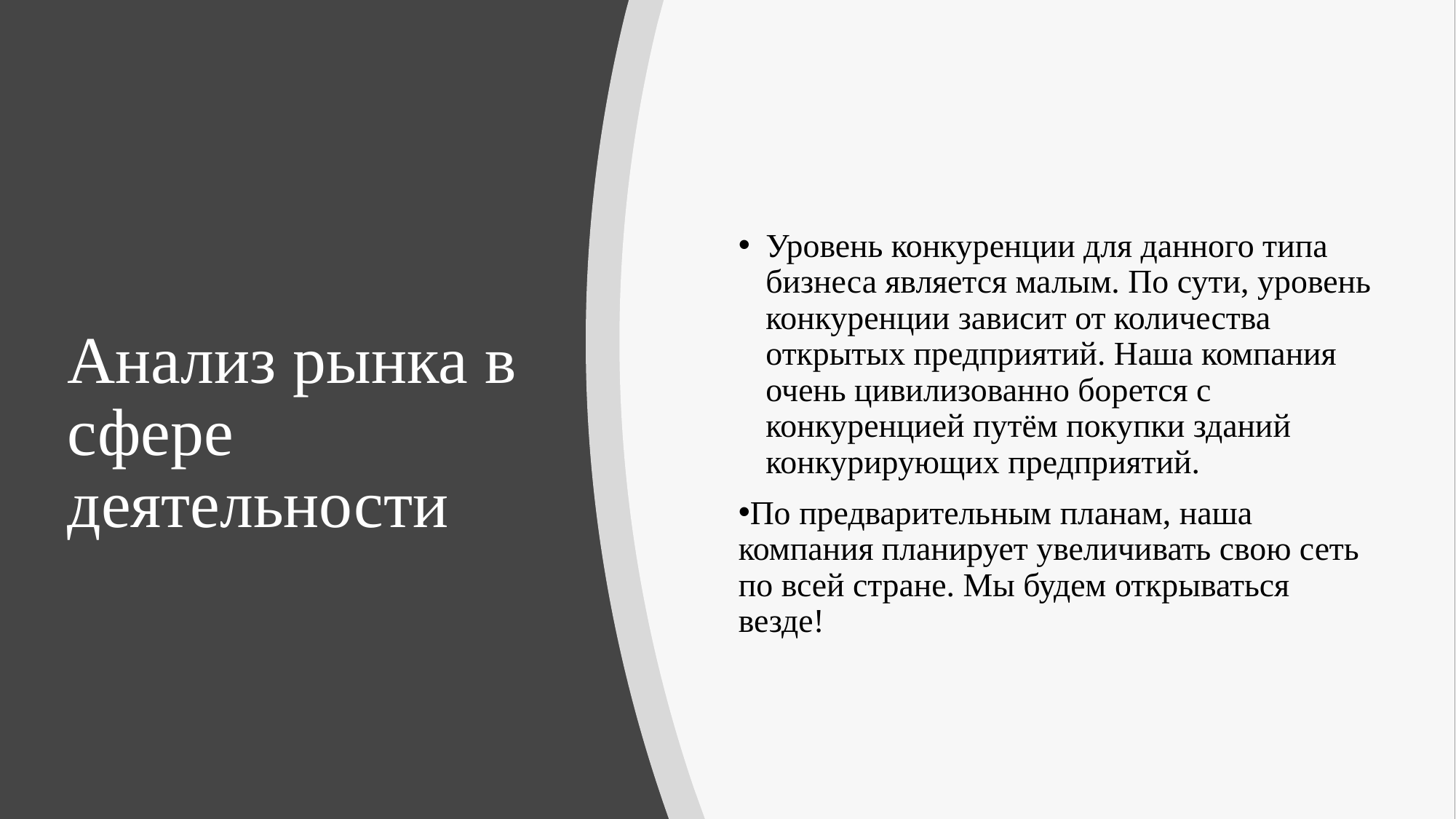

Уровень конкуренции для данного типа бизнеса является малым. По сути, уровень конкуренции зависит от количества открытых предприятий. Наша компания очень цивилизованно борется с конкуренцией путём покупки зданий конкурирующих предприятий.
По предварительным планам, наша компания планирует увеличивать свою сеть по всей стране. Мы будем открываться везде!
# Анализ рынка в сфере деятельности